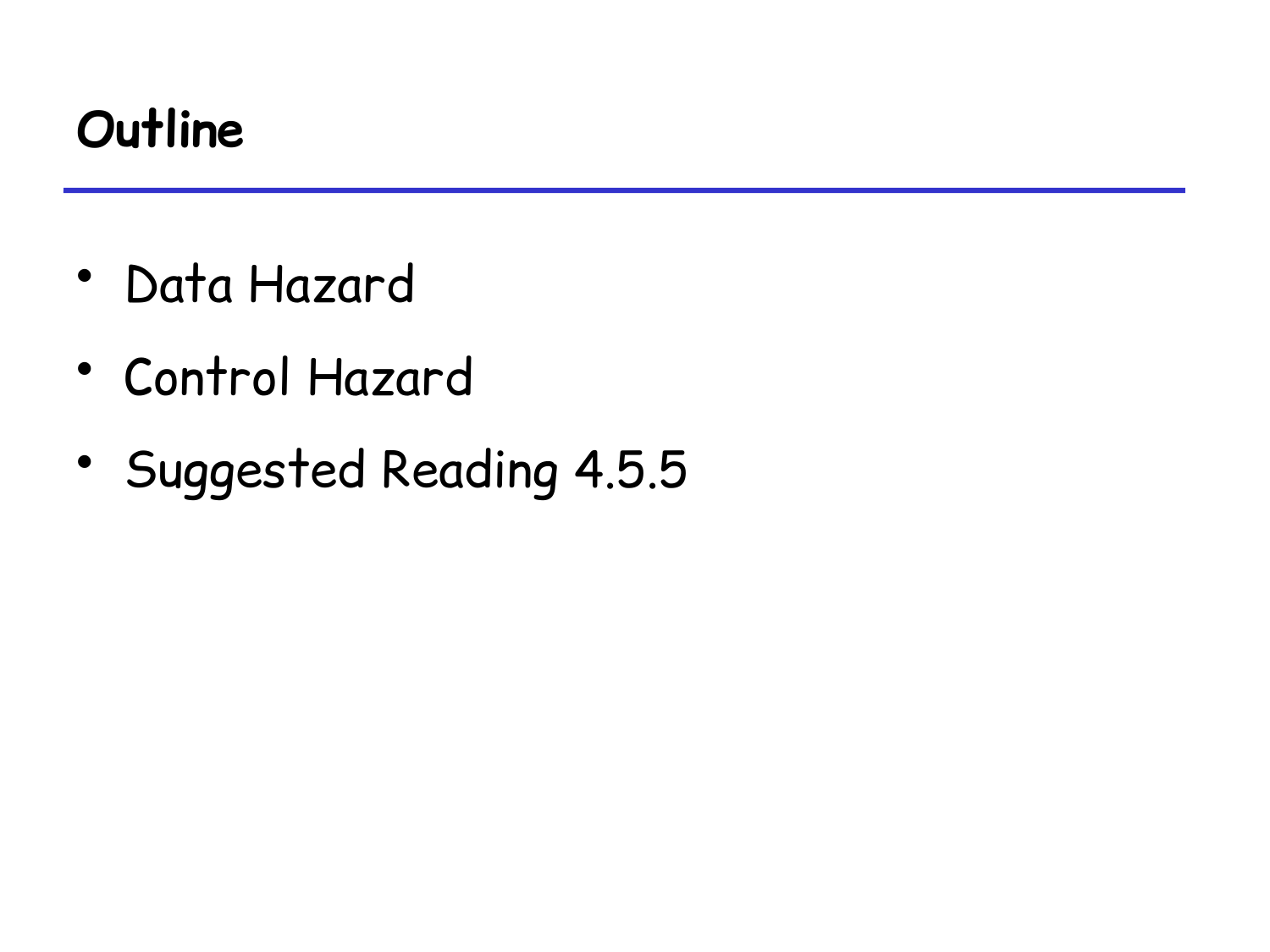

# Outline
Data Hazard
Control Hazard
Suggested Reading 4.5.5
1